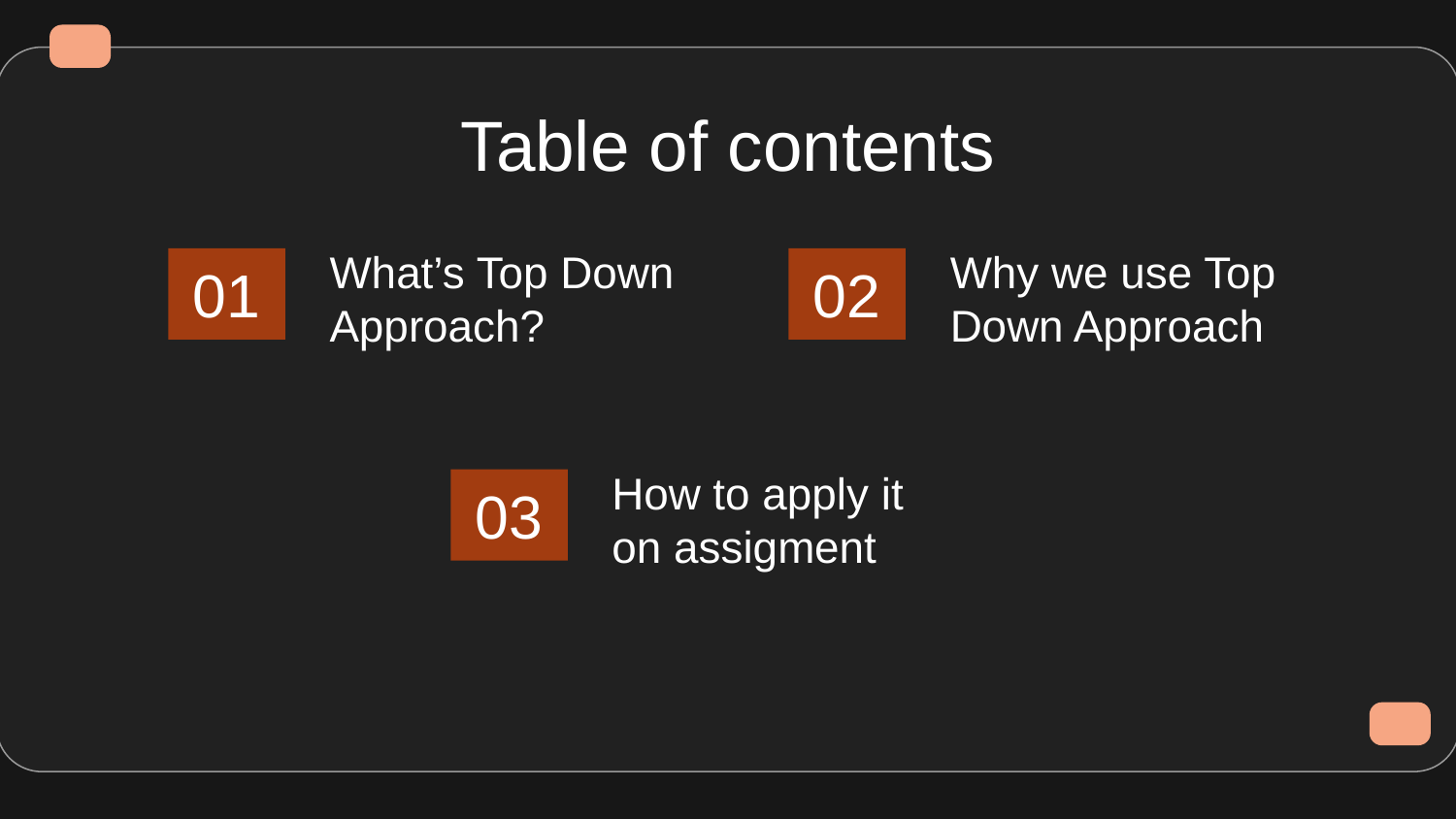

Table of contents
What’s Top Down Approach?
Why we use Top Down Approach
# 01
02
How to apply it on assigment
03